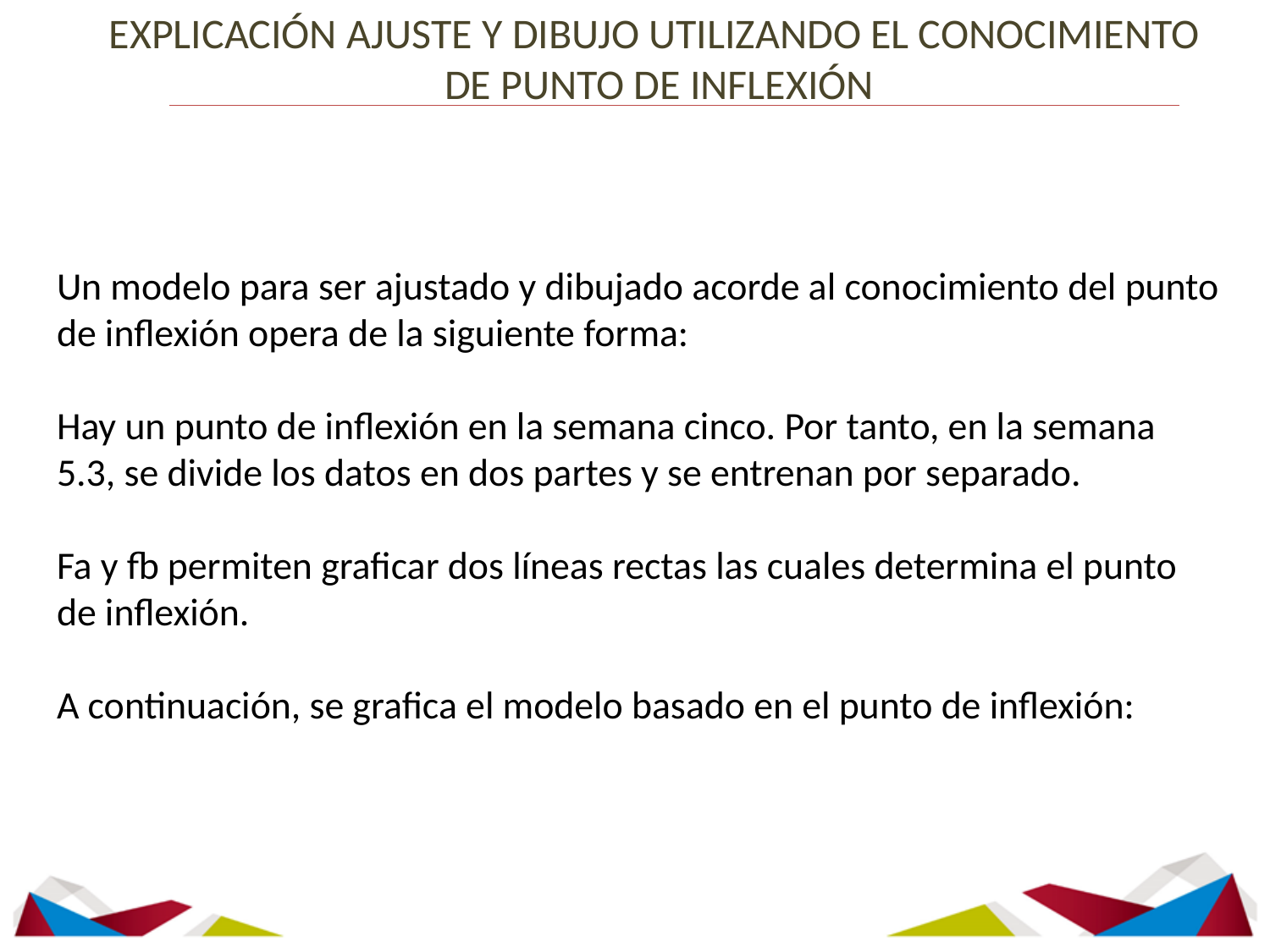

EXPLICACIÓN AJUSTE Y DIBUJO UTILIZANDO EL CONOCIMIENTO
DE PUNTO DE INFLEXIÓN

Un modelo para ser ajustado y dibujado acorde al conocimiento del punto de inflexión opera de la siguiente forma:

Hay un punto de inflexión en la semana cinco. Por tanto, en la semana 5.3, se divide los datos en dos partes y se entrenan por separado.

Fa y fb permiten graficar dos líneas rectas las cuales determina el punto de inflexión.

A continuación, se grafica el modelo basado en el punto de inflexión: